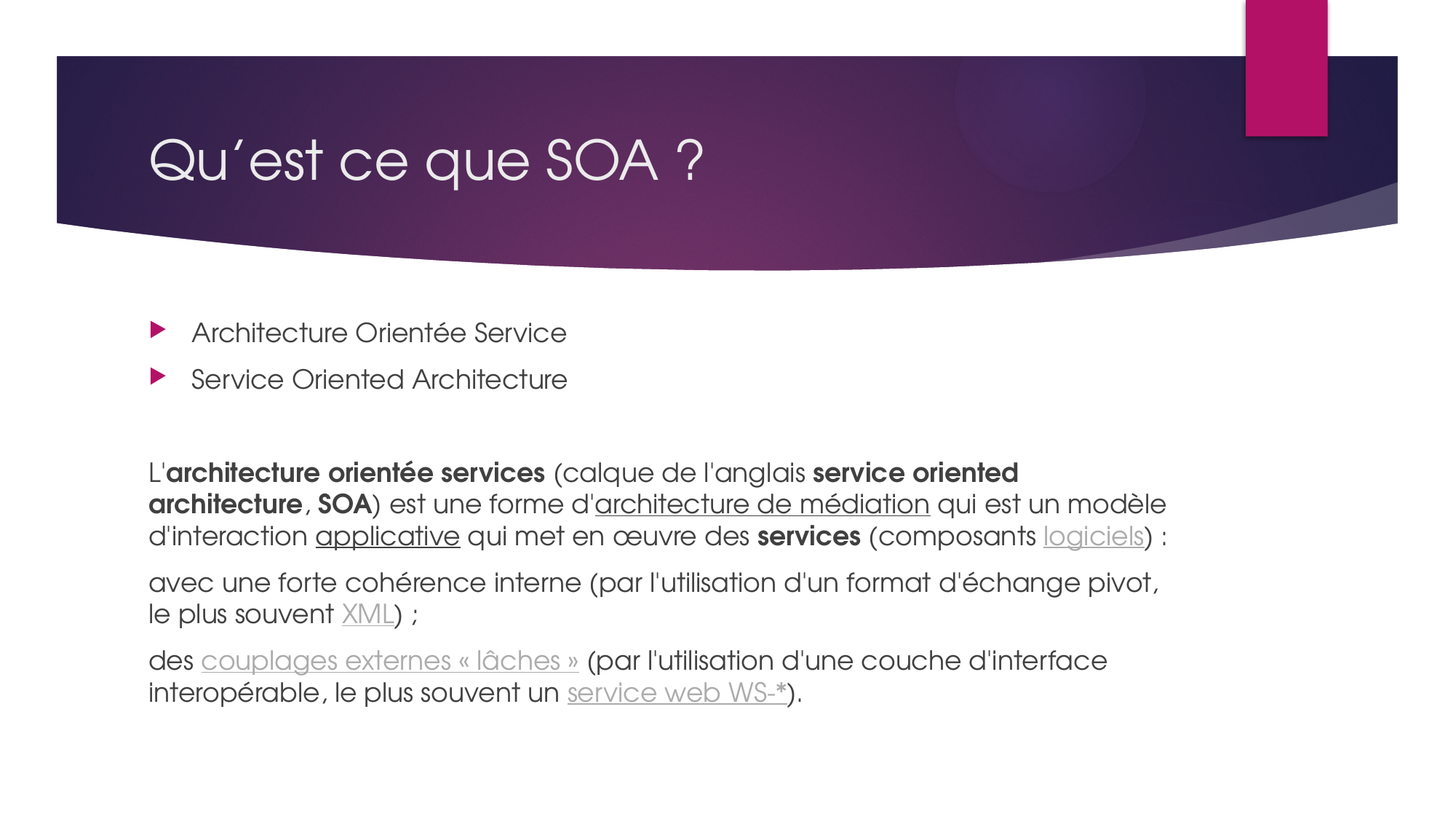

# Qu’est ce que SOA ?
Architecture Orientée Service
Service Oriented Architecture

L'architecture orientée services (calque de l'anglais service oriented architecture, SOA) est une forme d'architecture de médiation qui est un modèle d'interaction applicative qui met en œuvre des services (composants logiciels) :
avec une forte cohérence interne (par l'utilisation d'un format d'échange pivot, le plus souvent XML) ;
des couplages externes « lâches » (par l'utilisation d'une couche d'interface interopérable, le plus souvent un service web WS-*).